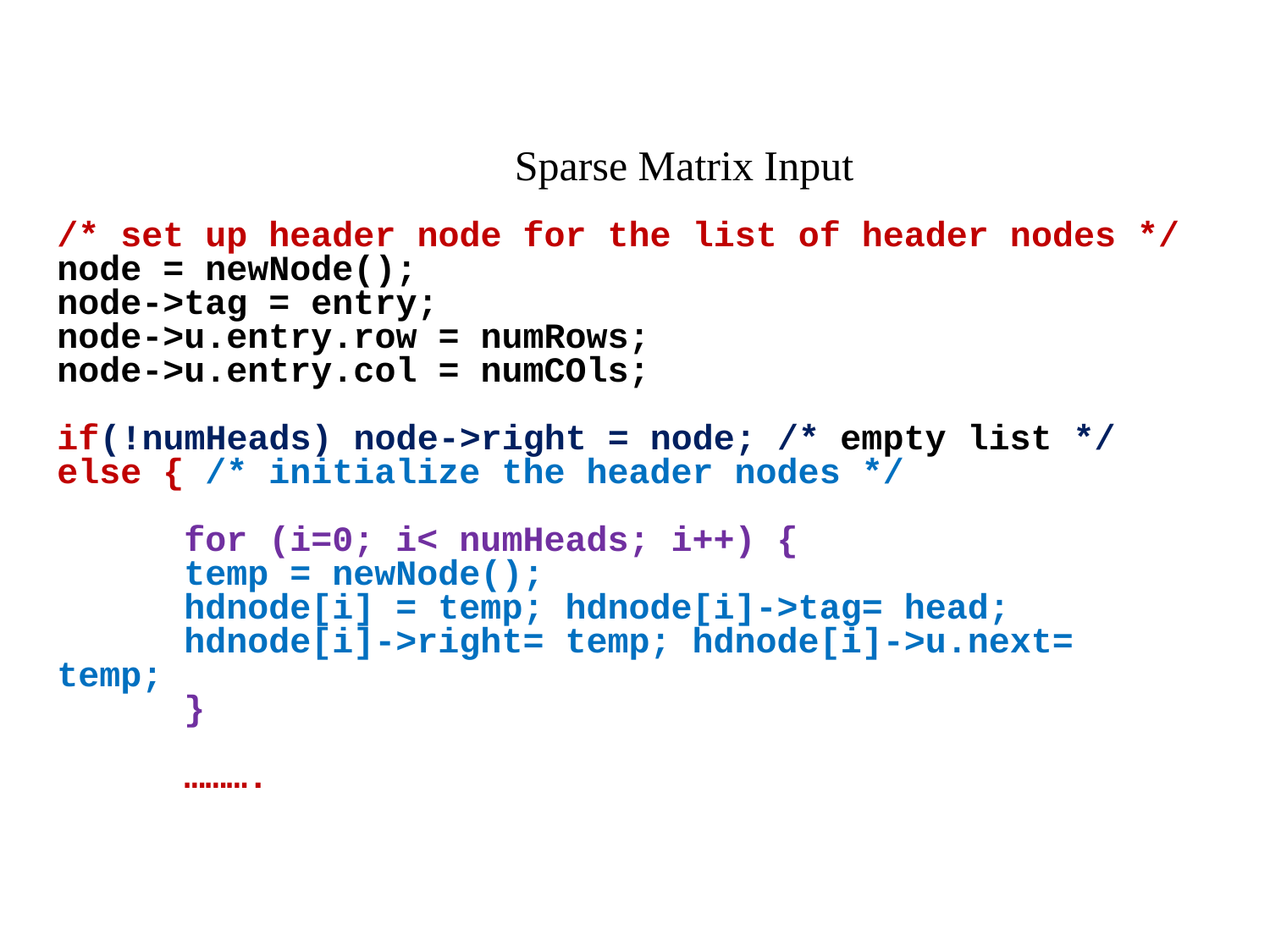

Sparse Matrix Input
/* set up header node for the list of header nodes */
node = newNode();
node->tag = entry;
node->u.entry.row = numRows;
node->u.entry.col = numCOls;

if(!numHeads) node->right = node; /* empty list */
else { /* initialize the header nodes */

	for (i=0; i< numHeads; i++) {
	temp = newNode();
	hdnode[i] = temp; hdnode[i]->tag= head;
	hdnode[i]->right= temp; hdnode[i]->u.next= temp;
	}

	……….